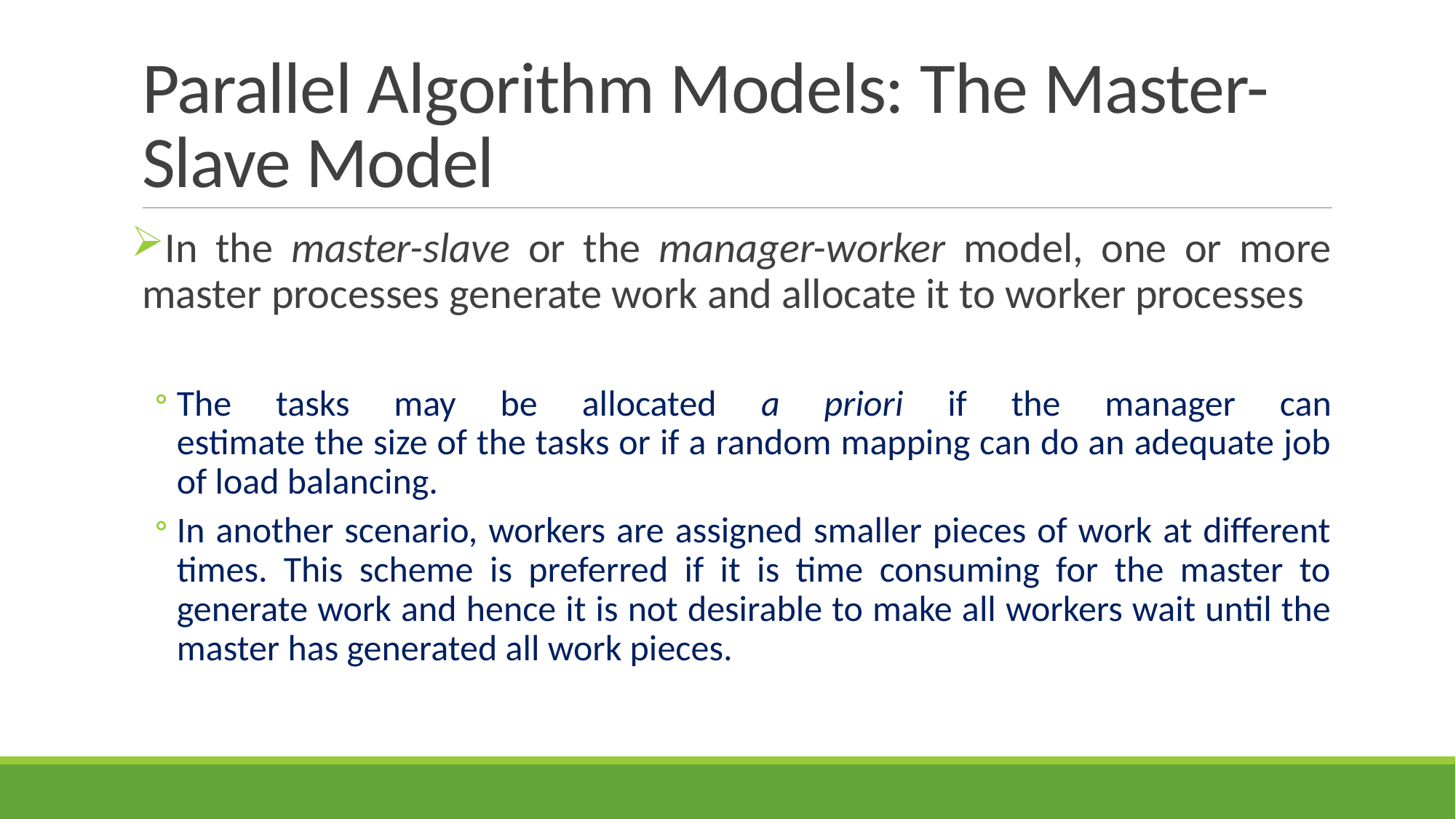

# Parallel Algorithm Models: The Master-Slave Model
In the master-slave or the manager-worker model, one or more master processes generate work and allocate it to worker processes

The tasks may be allocated a priori if the manager can
estimate the size of the tasks or if a random mapping can do an adequate job of load balancing.
In another scenario, workers are assigned smaller pieces of work at different times. This scheme is preferred if it is time consuming for the master to generate work and hence it is not desirable to make all workers wait until the master has generated all work pieces.